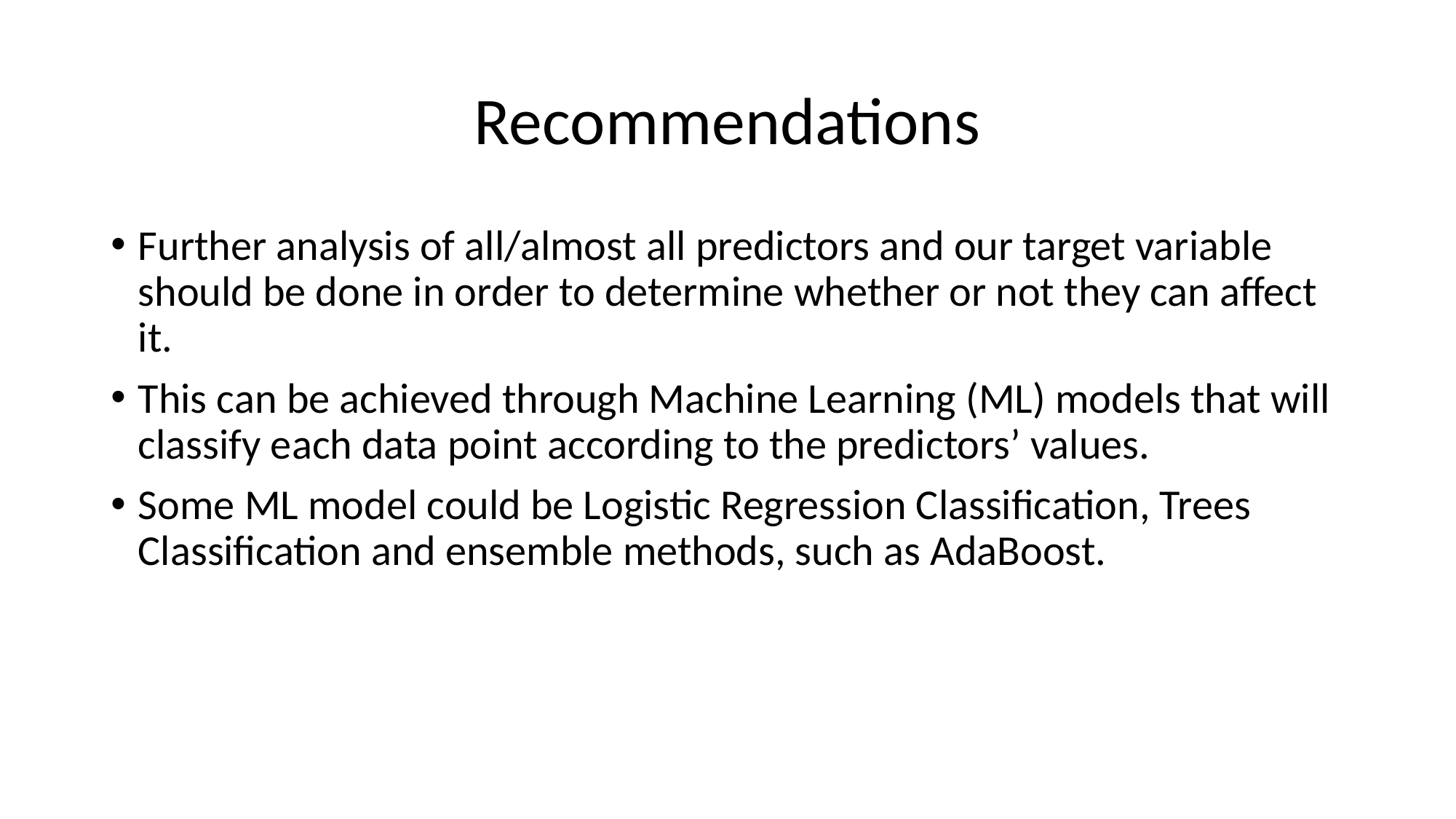

# Recommendations
Further analysis of all/almost all predictors and our target variable should be done in order to determine whether or not they can affect it.
This can be achieved through Machine Learning (ML) models that will classify each data point according to the predictors’ values.
Some ML model could be Logistic Regression Classification, Trees Classification and ensemble methods, such as AdaBoost.